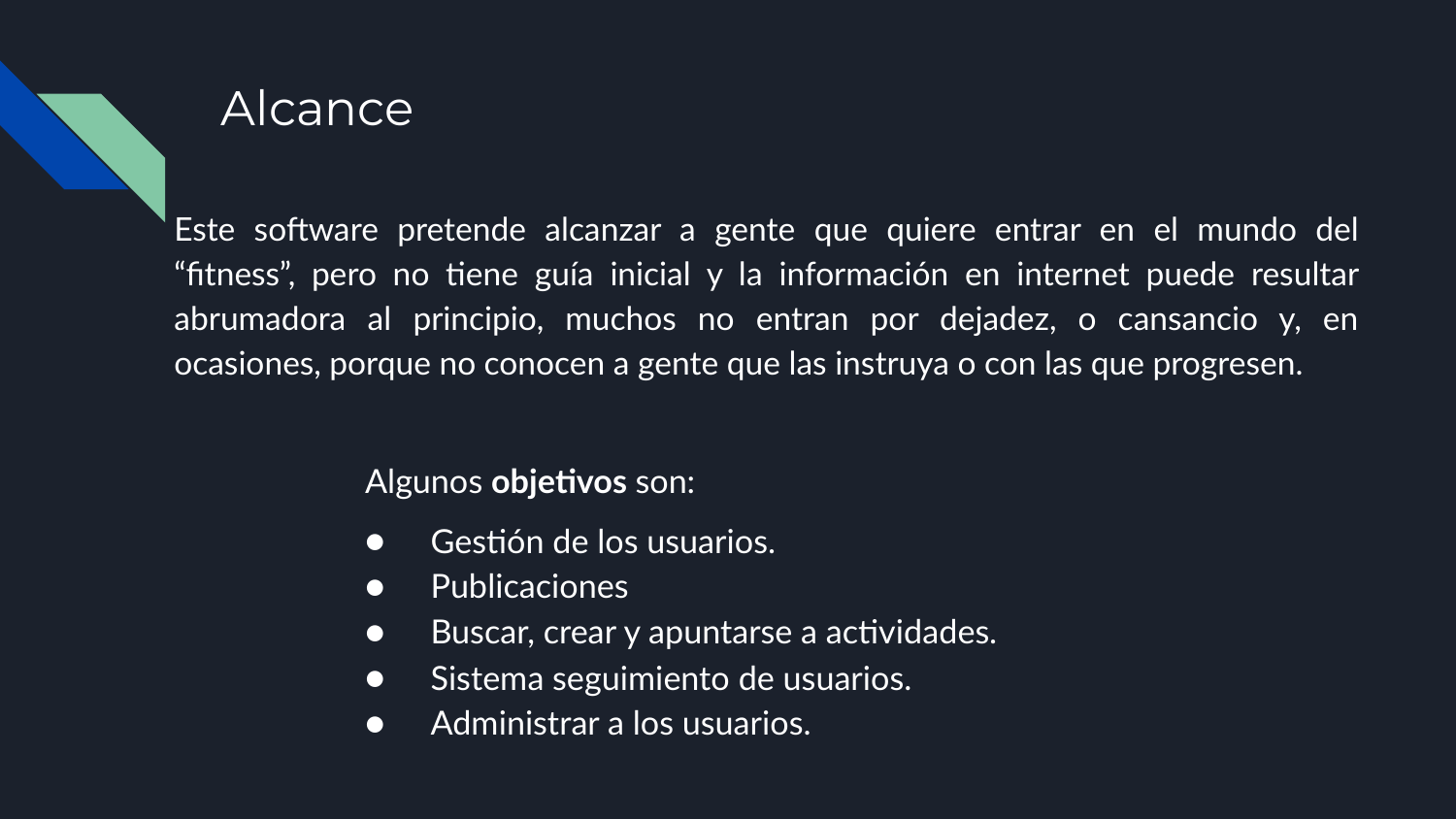

# Alcance
Este software pretende alcanzar a gente que quiere entrar en el mundo del “fitness”, pero no tiene guía inicial y la información en internet puede resultar abrumadora al principio, muchos no entran por dejadez, o cansancio y, en ocasiones, porque no conocen a gente que las instruya o con las que progresen.
Algunos objetivos son:
Gestión de los usuarios.
Publicaciones
Buscar, crear y apuntarse a actividades.
Sistema seguimiento de usuarios.
Administrar a los usuarios.